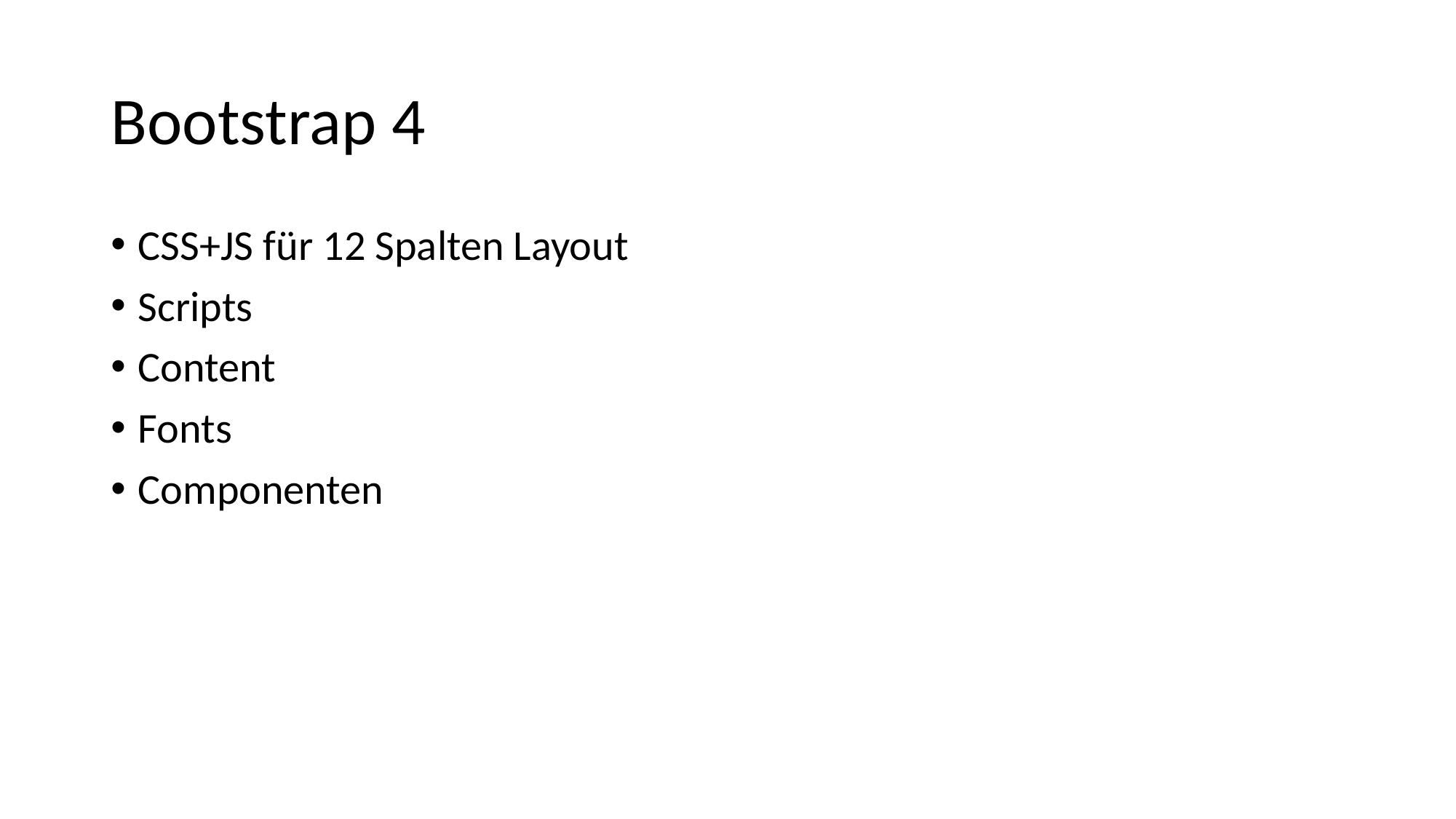

# Bootstrap 4
CSS+JS für 12 Spalten Layout
Scripts
Content
Fonts
Componenten